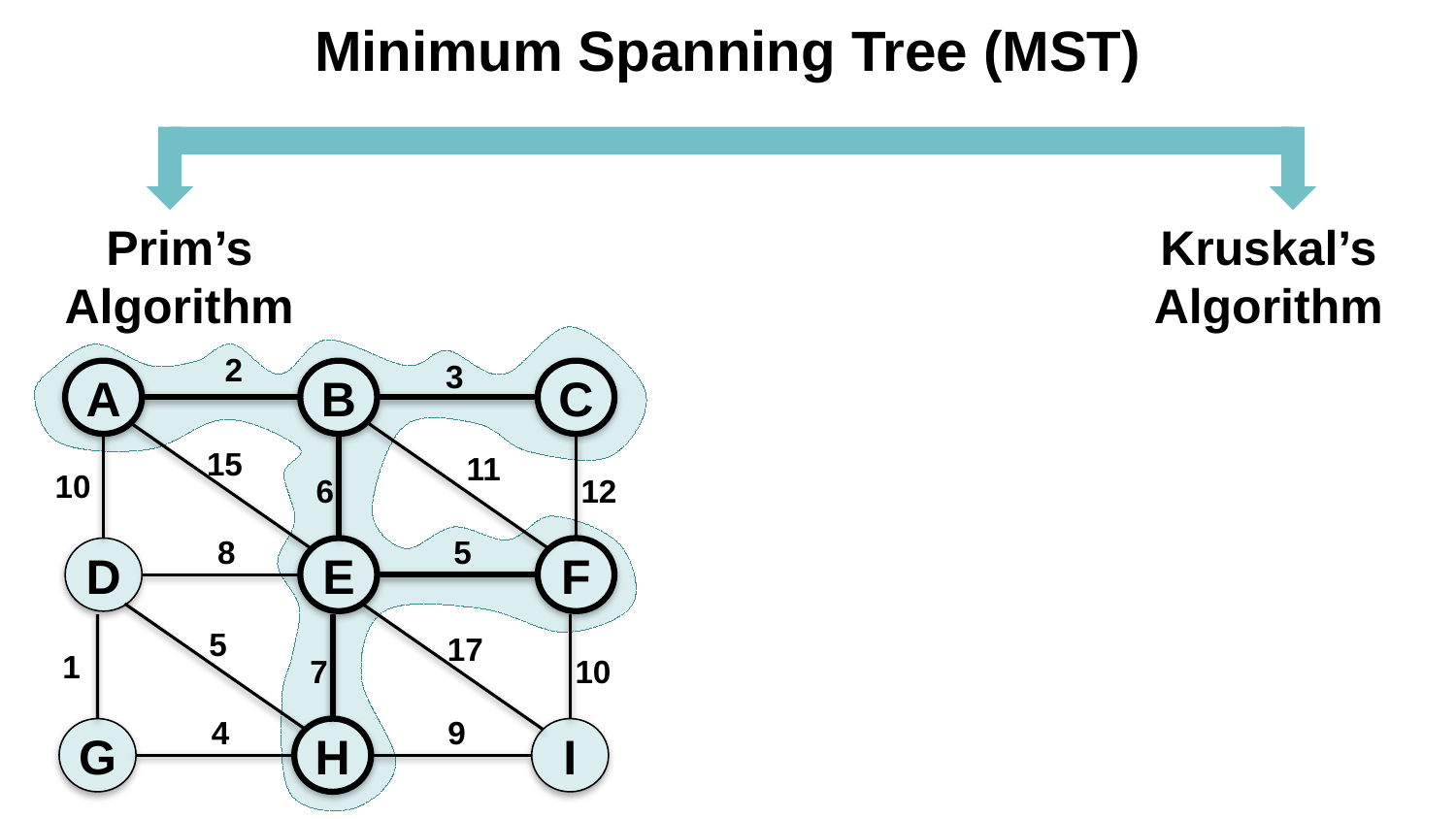

Minimum Spanning Tree (MST)

Prim’s
Algorithm
Kruskal’s
Algorithm

2
3
A
B
C
15
11
10
6
12
8
5
D
E
F
5
17
1
7
10
4
9
G
H
I